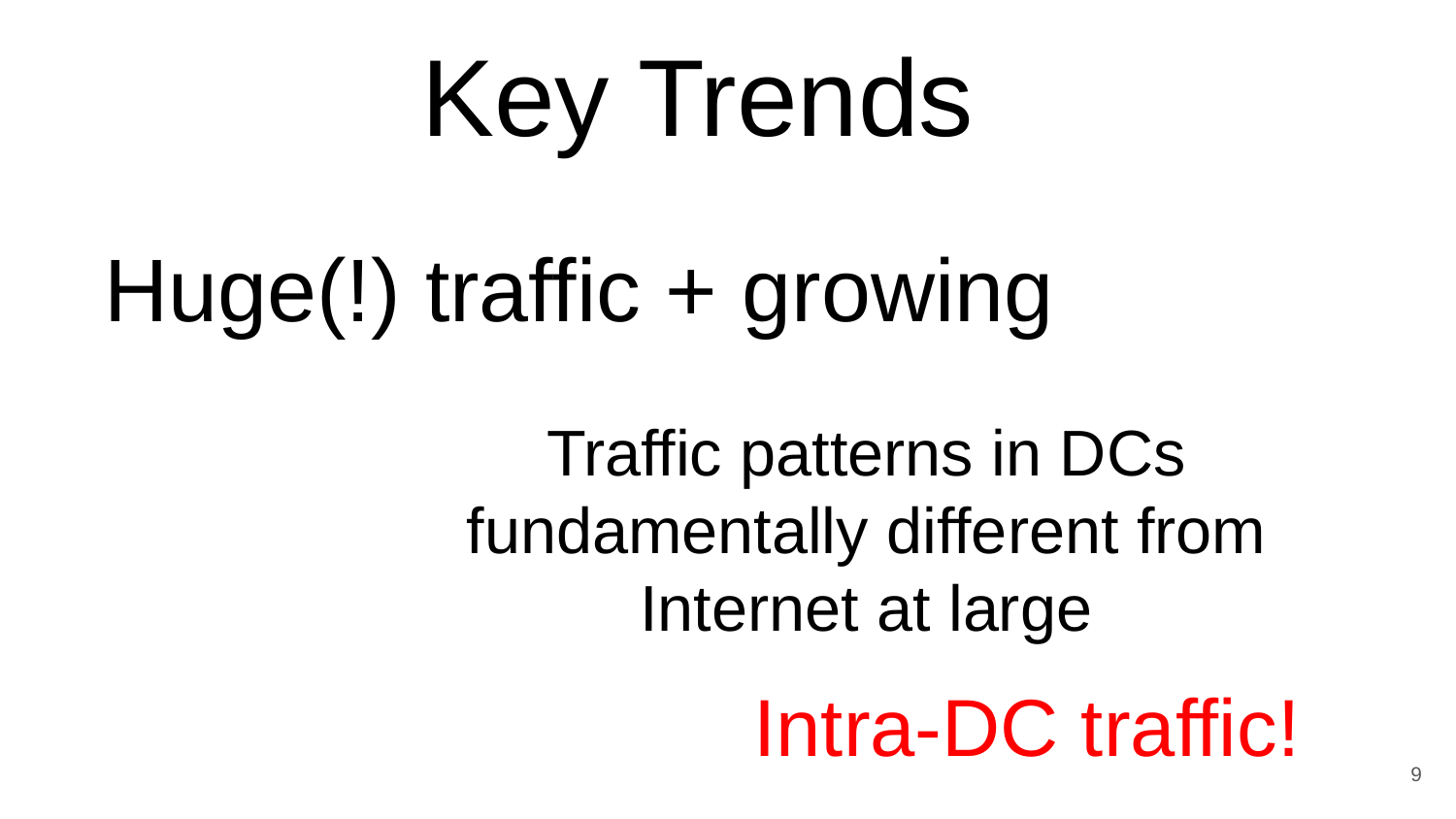

# Key Trends
Huge(!) traffic + growing
Traffic patterns in DCs fundamentally different from Internet at large
Intra-DC traffic!
9